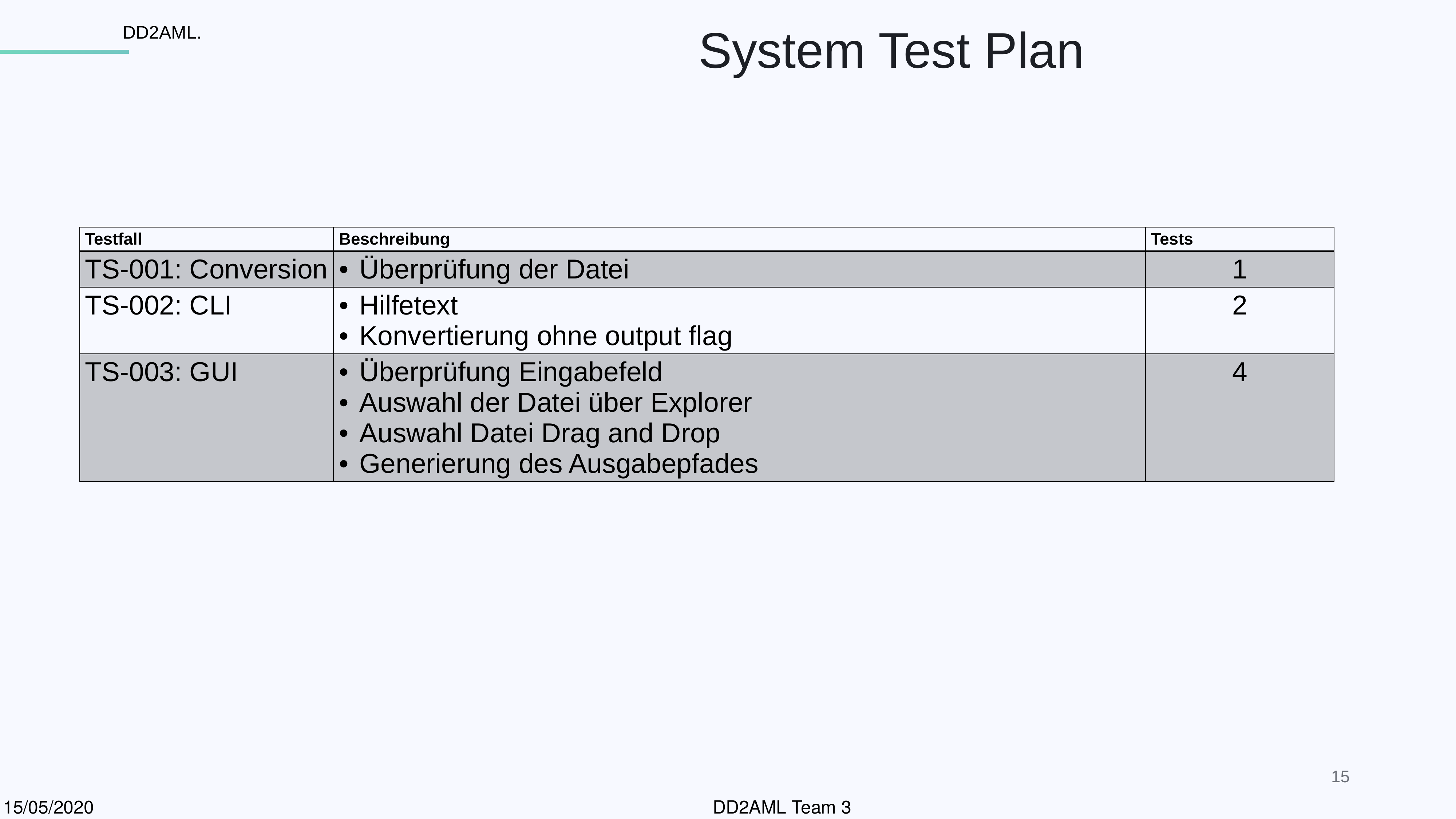

System Test Plan
Text Execution Strategy
DD2AML.
| Testfall | Beschreibung | Tests |
| --- | --- | --- |
| TS-001: Conversion | Überprüfung der Datei | 1 |
| TS-002: CLI | Hilfetext Konvertierung ohne output flag | 2 |
| TS-003: GUI | Überprüfung Eingabefeld Auswahl der Datei über Explorer Auswahl Datei Drag and Drop Generierung des Ausgabepfades | 4 |

15/05/2020												DD2AML Team 3